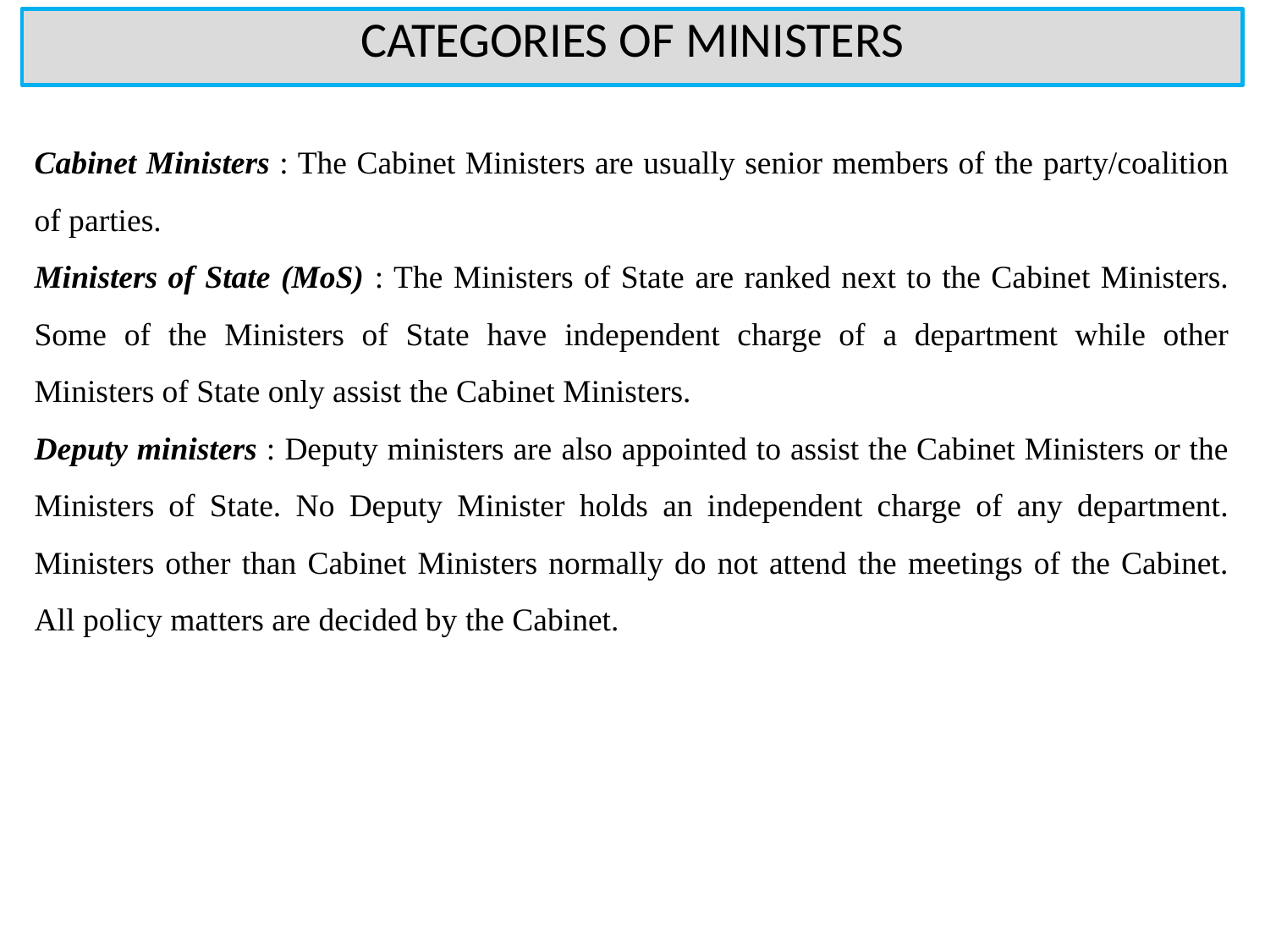

CATEGORIES OF MINISTERS
Cabinet Ministers : The Cabinet Ministers are usually senior members of the party/coalition of parties.
Ministers of State (MoS) : The Ministers of State are ranked next to the Cabinet Ministers. Some of the Ministers of State have independent charge of a department while other Ministers of State only assist the Cabinet Ministers.
Deputy ministers : Deputy ministers are also appointed to assist the Cabinet Ministers or the Ministers of State. No Deputy Minister holds an independent charge of any department. Ministers other than Cabinet Ministers normally do not attend the meetings of the Cabinet. All policy matters are decided by the Cabinet.